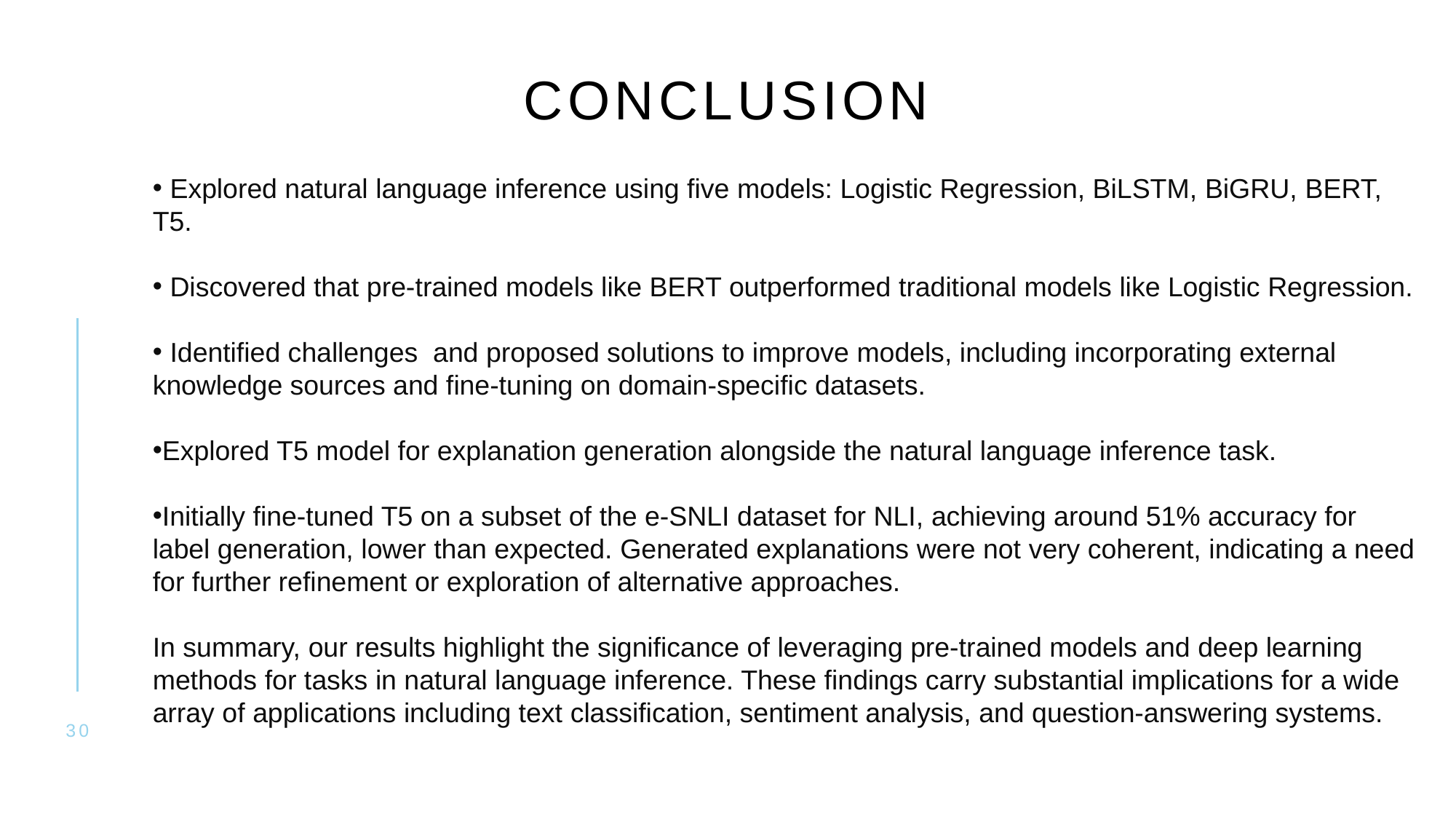

# CONCLUSION

 Explored natural language inference using five models: Logistic Regression, BiLSTM, BiGRU, BERT, T5.

 Discovered that pre-trained models like BERT outperformed traditional models like Logistic Regression.

 Identified challenges  and proposed solutions to improve models, including incorporating external knowledge sources and fine-tuning on domain-specific datasets.

Explored T5 model for explanation generation alongside the natural language inference task.

Initially fine-tuned T5 on a subset of the e-SNLI dataset for NLI, achieving around 51% accuracy for label generation, lower than expected. Generated explanations were not very coherent, indicating a need for further refinement or exploration of alternative approaches.

In summary, our results highlight the significance of leveraging pre-trained models and deep learning methods for tasks in natural language inference. These findings carry substantial implications for a wide array of applications including text classification, sentiment analysis, and question-answering systems.

30